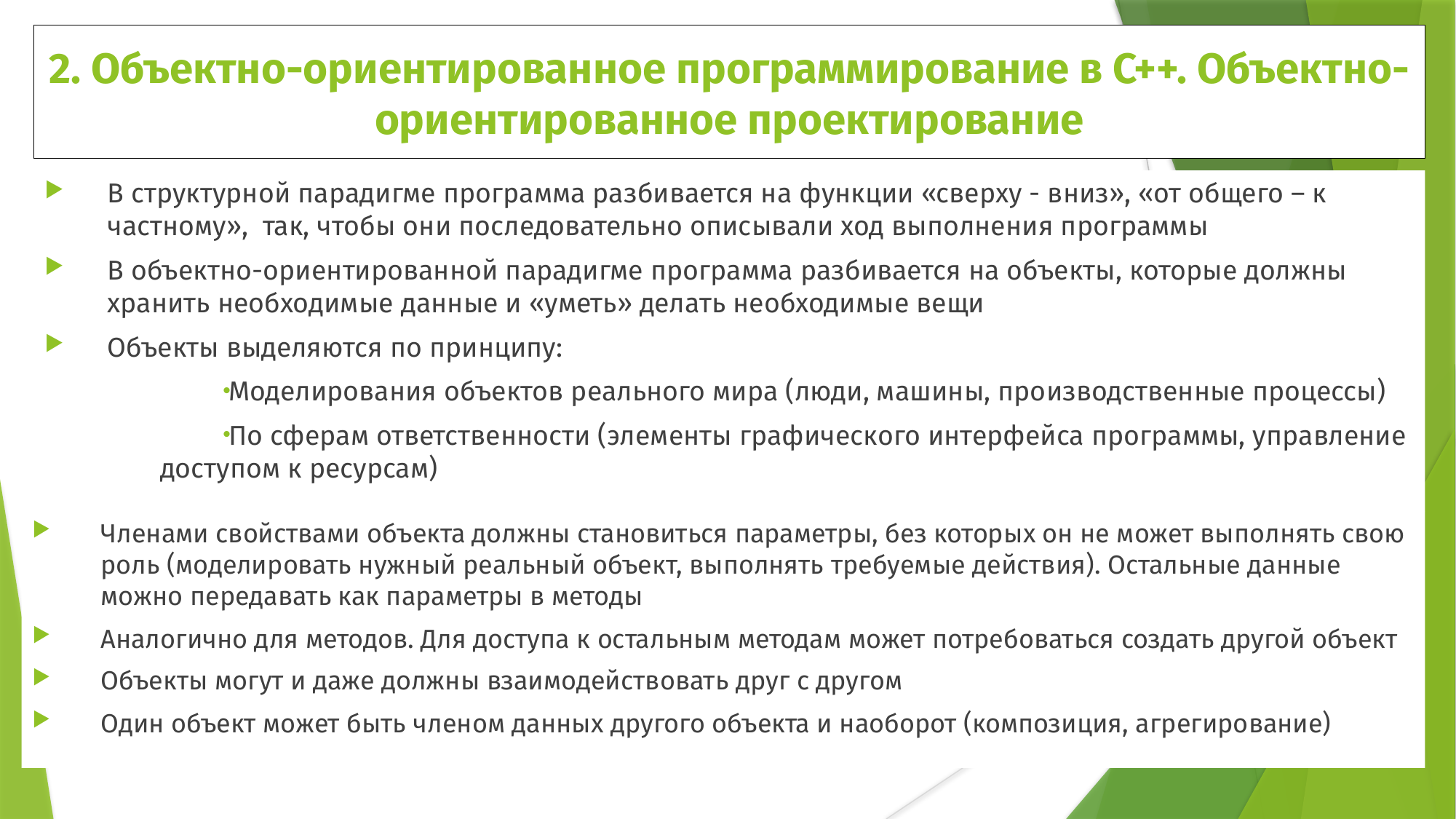

2. Объектно-ориентированное программирование в С++. Объектно-ориентированное проектирование
В структурной парадигме программа разбивается на функции «сверху - вниз», «от общего – к частному»,  так, чтобы они последовательно описывали ход выполнения программы
В объектно-ориентированной парадигме программа разбивается на объекты, которые должны хранить необходимые данные и «уметь» делать необходимые вещи
Объекты выделяются по принципу:
Моделирования объектов реального мира (люди, машины, производственные процессы)
По сферам ответственности (элементы графического интерфейса программы, управление доступом к ресурсам)

Членами свойствами объекта должны становиться параметры, без которых он не может выполнять свою роль (моделировать нужный реальный объект, выполнять требуемые действия). Остальные данные можно передавать как параметры в методы
Аналогично для методов. Для доступа к остальным методам может потребоваться создать другой объект
Объекты могут и даже должны взаимодействовать друг с другом
Один объект может быть членом данных другого объекта и наоборот (композиция, агрегирование)